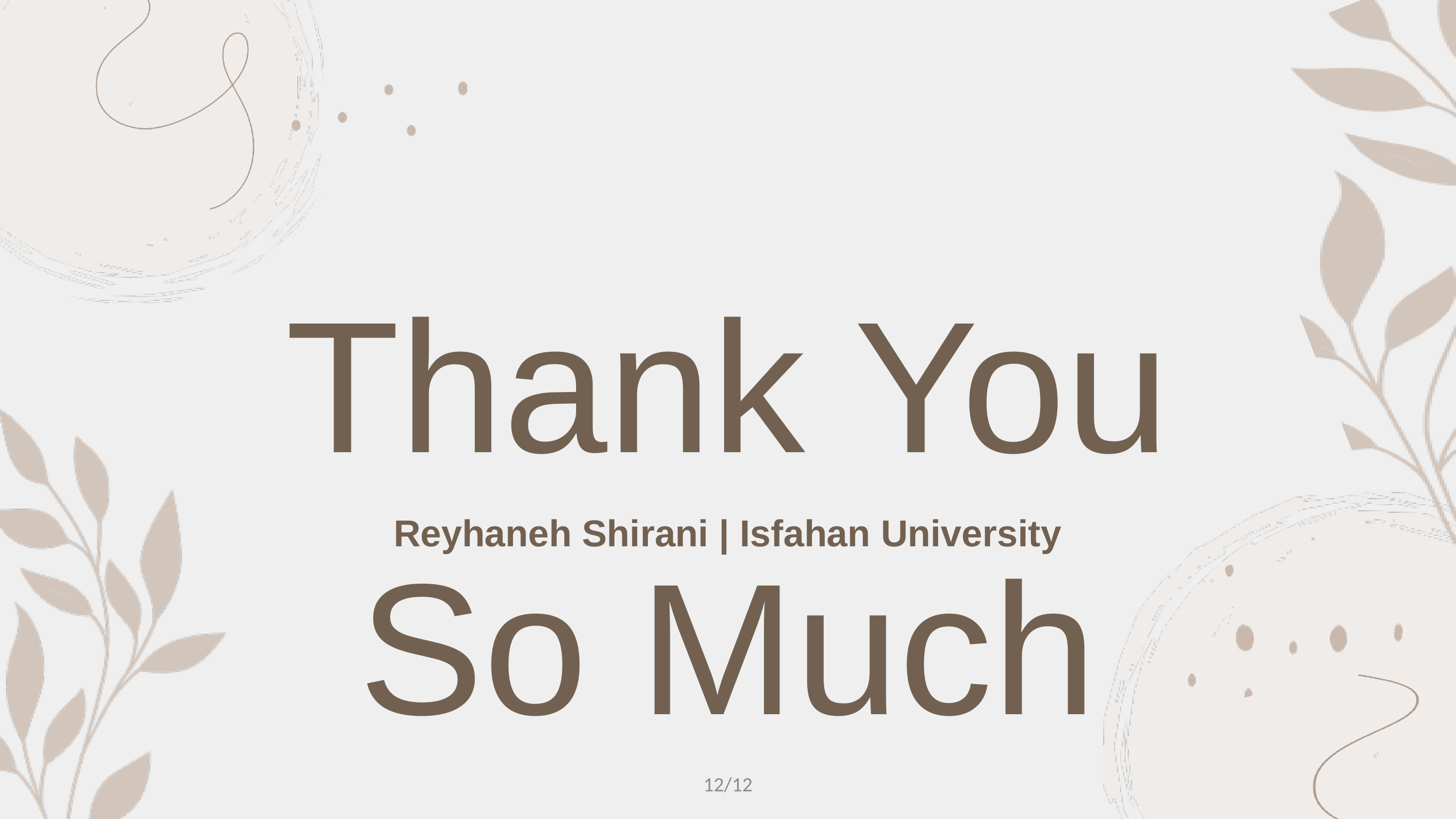

Thank You So Much

Reyhaneh Shirani | Isfahan University

12/12